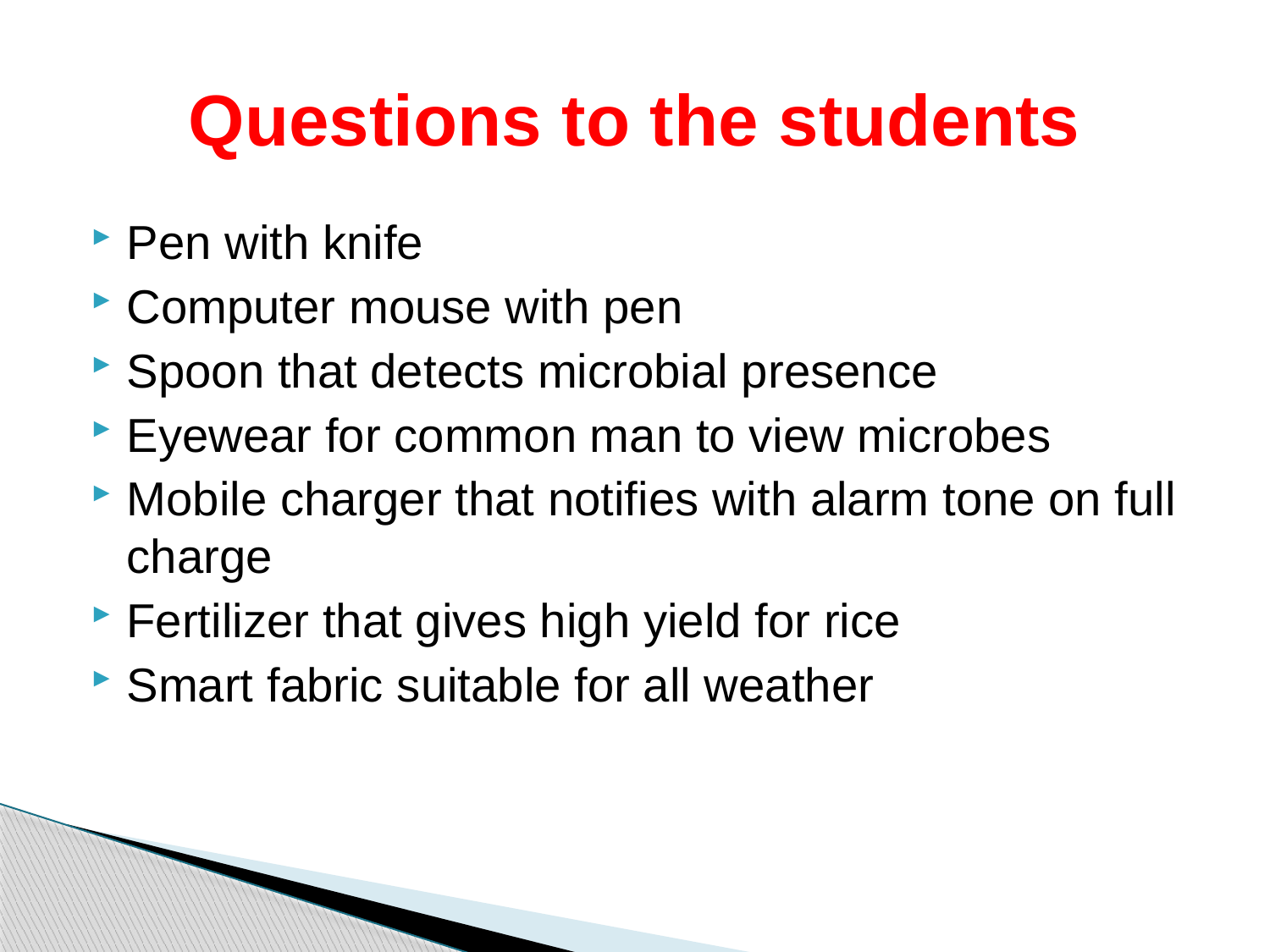

# Questions to the students
Pen with knife
Computer mouse with pen
Spoon that detects microbial presence
Eyewear for common man to view microbes
Mobile charger that notifies with alarm tone on full charge
Fertilizer that gives high yield for rice
Smart fabric suitable for all weather